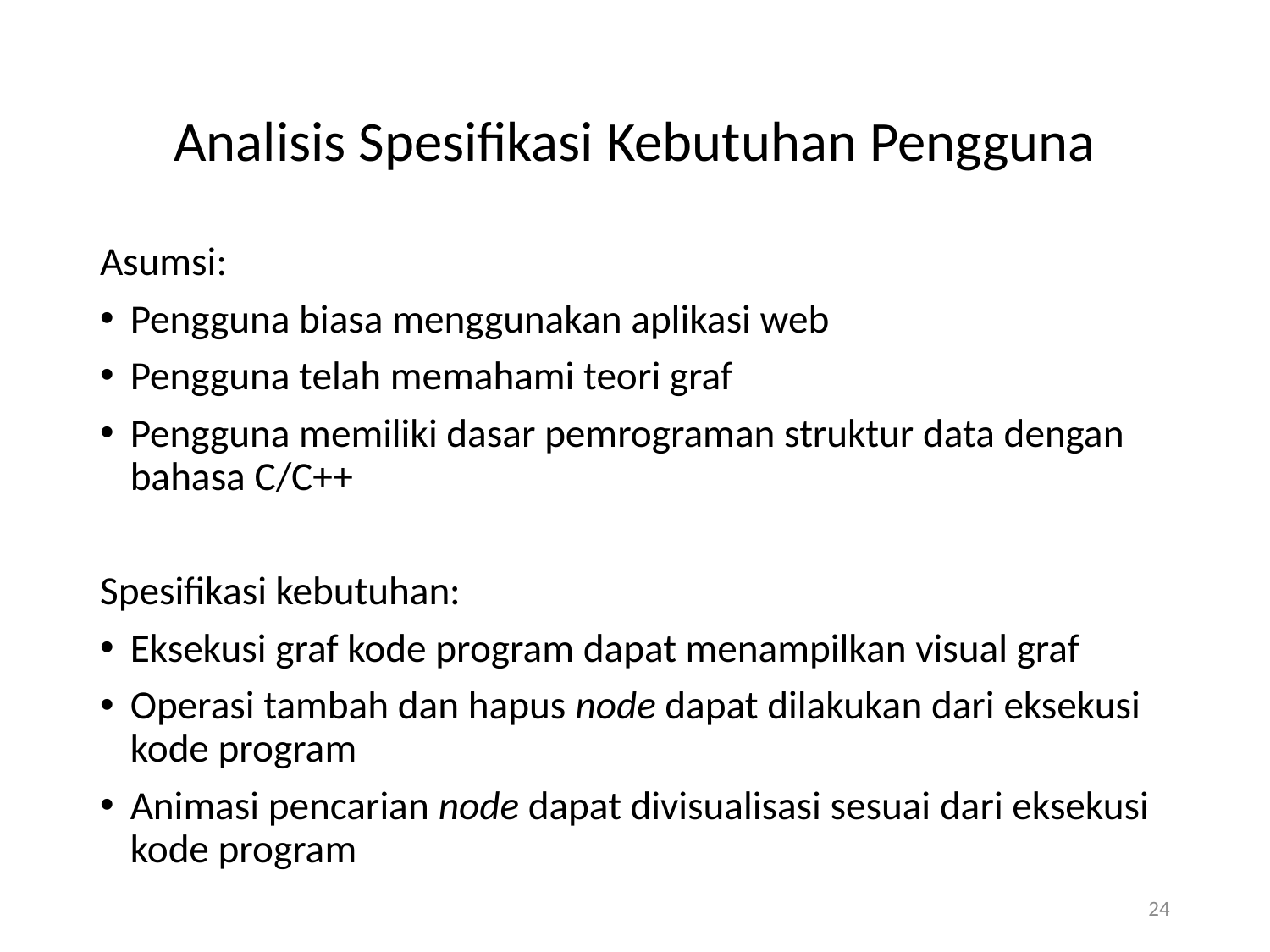

# Analisis Spesifikasi Kebutuhan Pengguna
Asumsi:
Pengguna biasa menggunakan aplikasi web
Pengguna telah memahami teori graf
Pengguna memiliki dasar pemrograman struktur data dengan bahasa C/C++

Spesifikasi kebutuhan:
Eksekusi graf kode program dapat menampilkan visual graf
Operasi tambah dan hapus node dapat dilakukan dari eksekusi kode program
Animasi pencarian node dapat divisualisasi sesuai dari eksekusi kode program
24